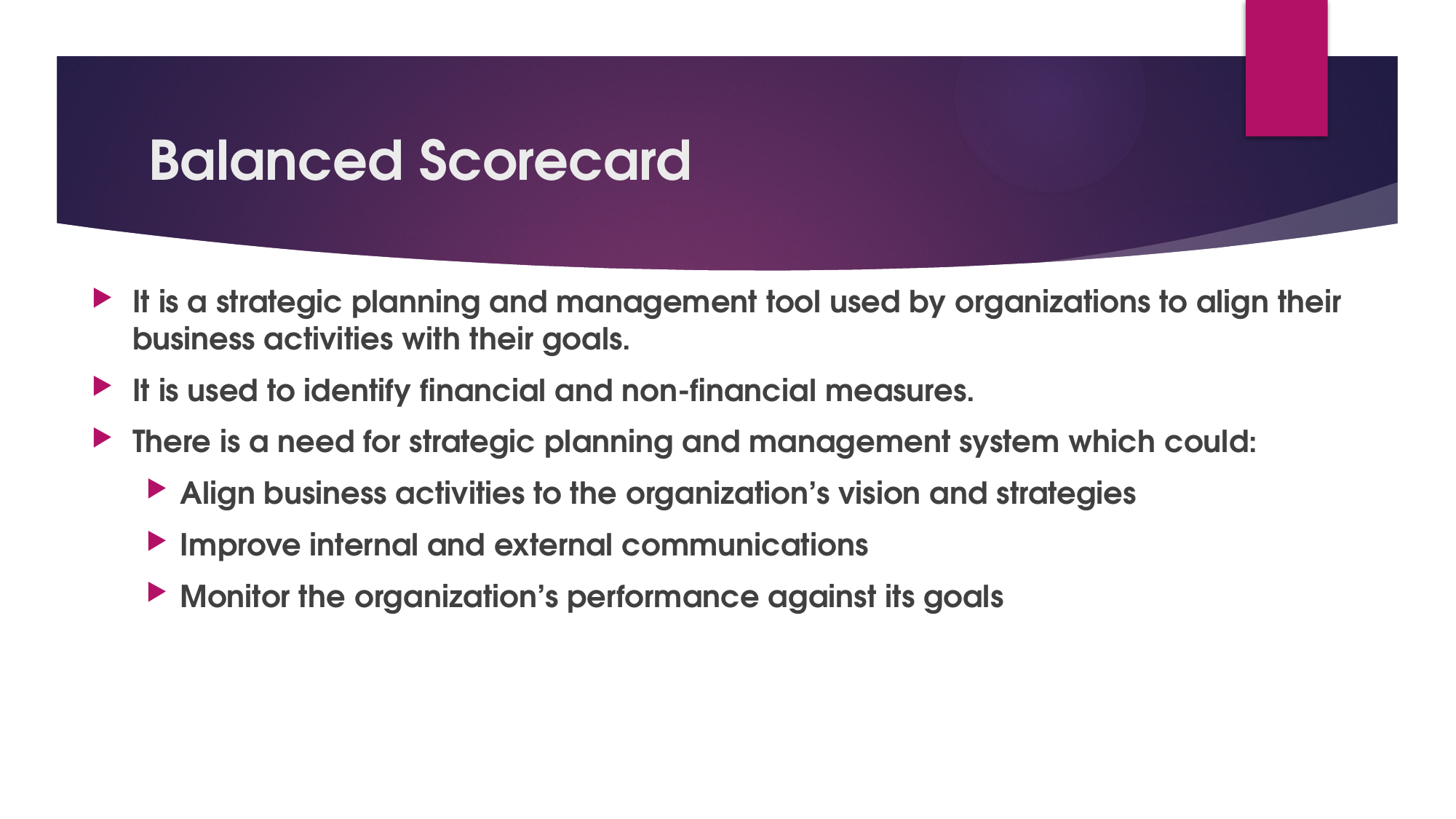

# Balanced Scorecard
It is a strategic planning and management tool used by organizations to align their business activities with their goals.
It is used to identify financial and non-financial measures.
There is a need for strategic planning and management system which could:
Align business activities to the organization’s vision and strategies
Improve internal and external communications
Monitor the organization’s performance against its goals